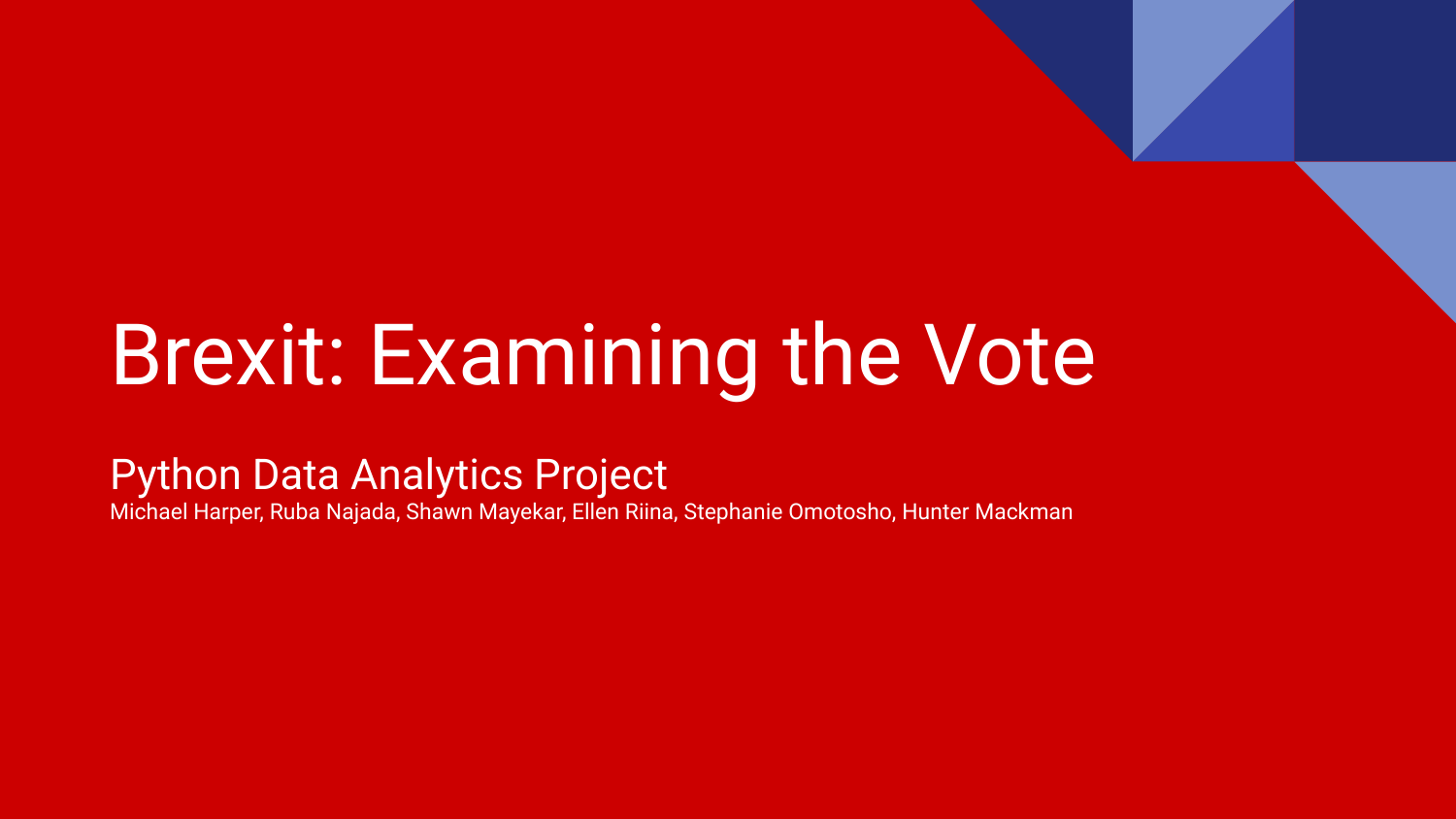

# Brexit: Examining the Vote
Python Data Analytics Project
Michael Harper, Ruba Najada, Shawn Mayekar, Ellen Riina, Stephanie Omotosho, Hunter Mackman